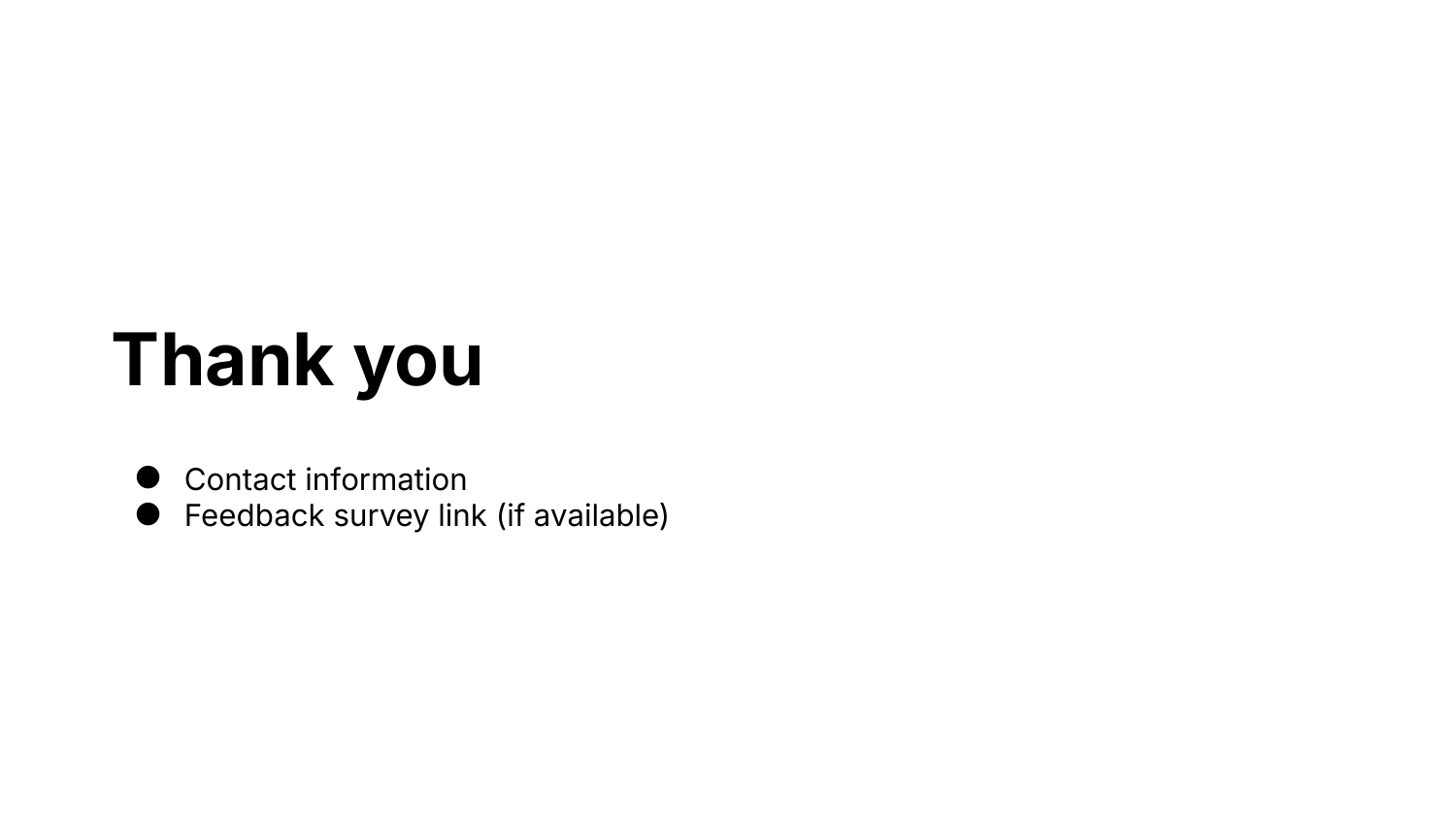

Thank you

Contact information
Feedback survey link (if available)